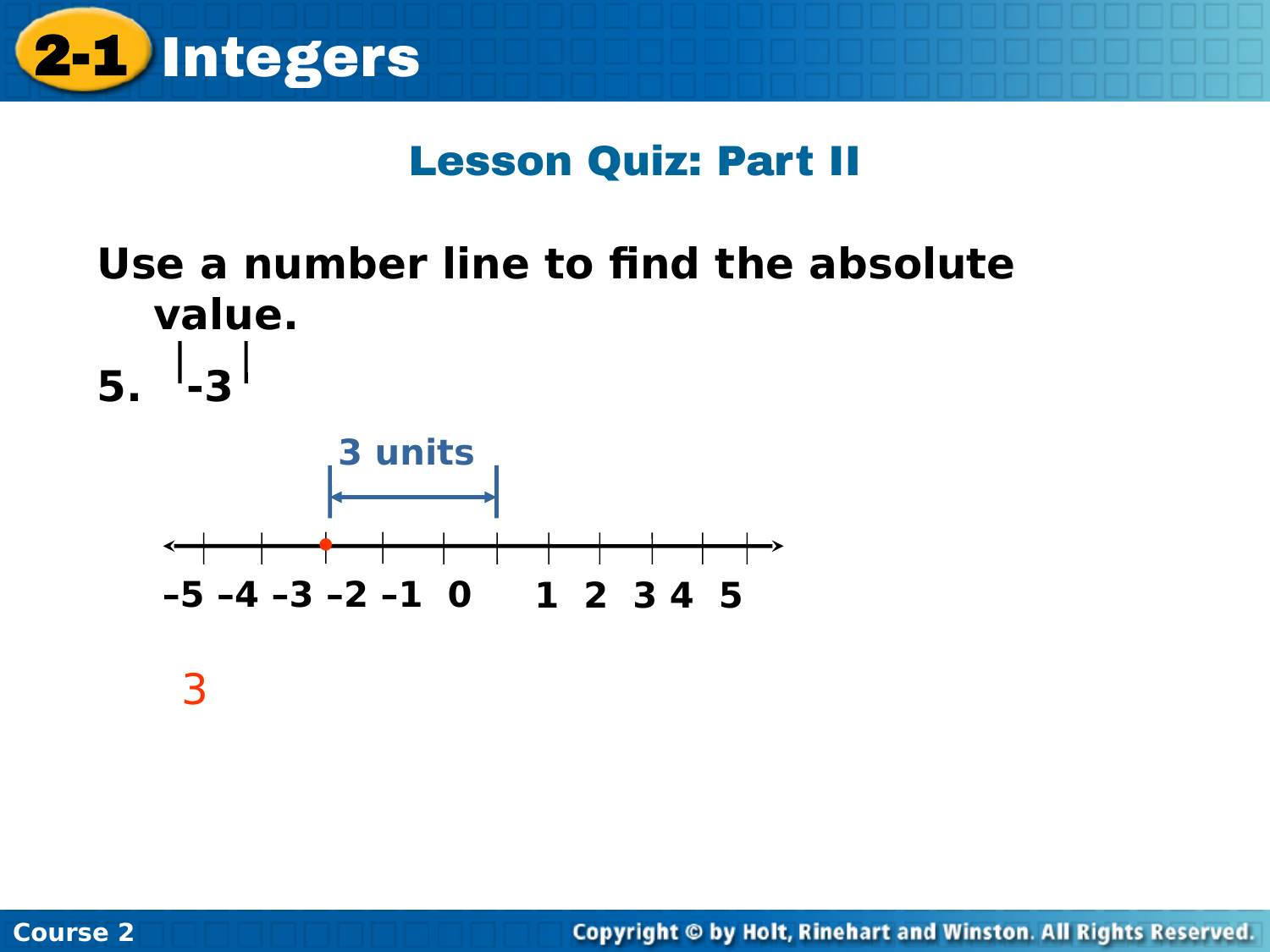

Lesson Quiz: Part II
Use a number line to find the absolute value.
5.   -3

3 units

•

 –5 –4 –3 –2 –1  0
1  2  3 4  5
3